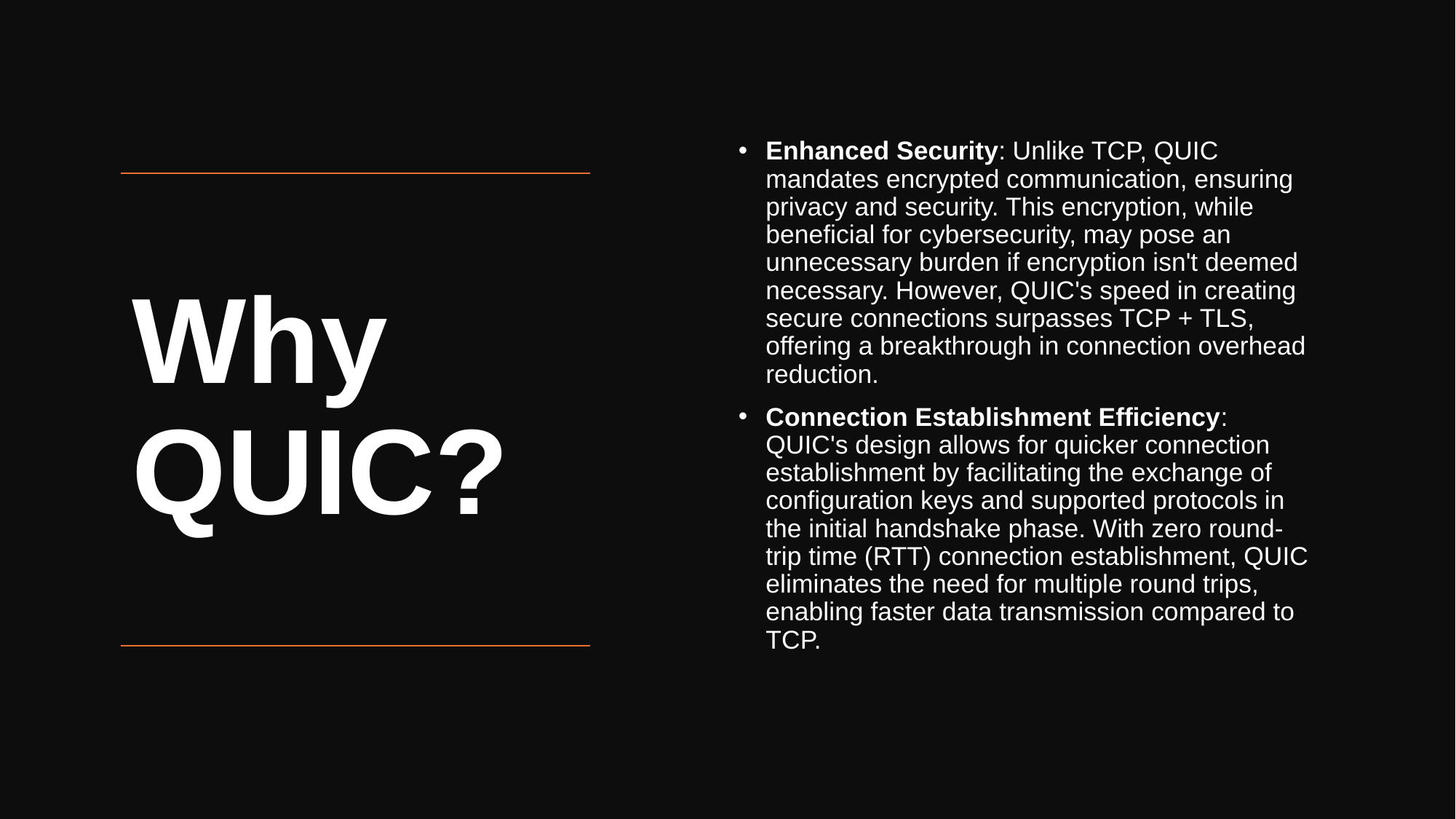

Enhanced Security: Unlike TCP, QUIC mandates encrypted communication, ensuring privacy and security. This encryption, while beneficial for cybersecurity, may pose an unnecessary burden if encryption isn't deemed necessary. However, QUIC's speed in creating secure connections surpasses TCP + TLS, offering a breakthrough in connection overhead reduction.
Connection Establishment Efficiency: QUIC's design allows for quicker connection establishment by facilitating the exchange of configuration keys and supported protocols in the initial handshake phase. With zero round-trip time (RTT) connection establishment, QUIC eliminates the need for multiple round trips, enabling faster data transmission compared to TCP.

# Why QUIC?